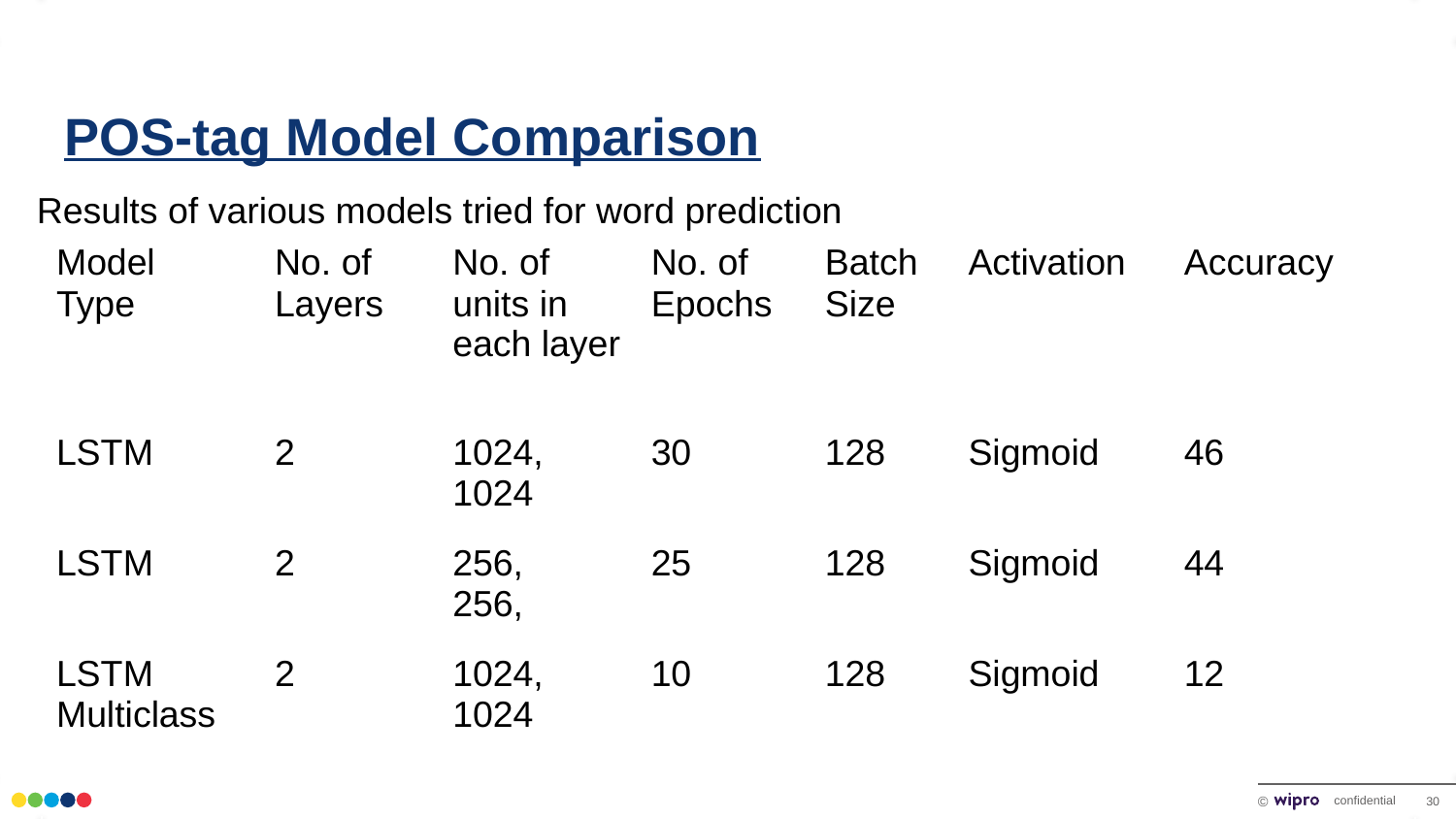

#
POS-tag Model Comparison

    Results of various models tried for word prediction
| Model Type | No. of Layers | No. of units in each layer | No. of Epochs | Batch Size | Activation | Accuracy |
| --- | --- | --- | --- | --- | --- | --- |
| LSTM | 2 | 1024, 1024 | 30 | 128 | Sigmoid | 46 |
| LSTM | 2 | 256, 256, | 25 | 128 | Sigmoid | 44 |
| LSTM Multiclass | 2 | 1024, 1024 | 10 | 128 | Sigmoid | 12 |